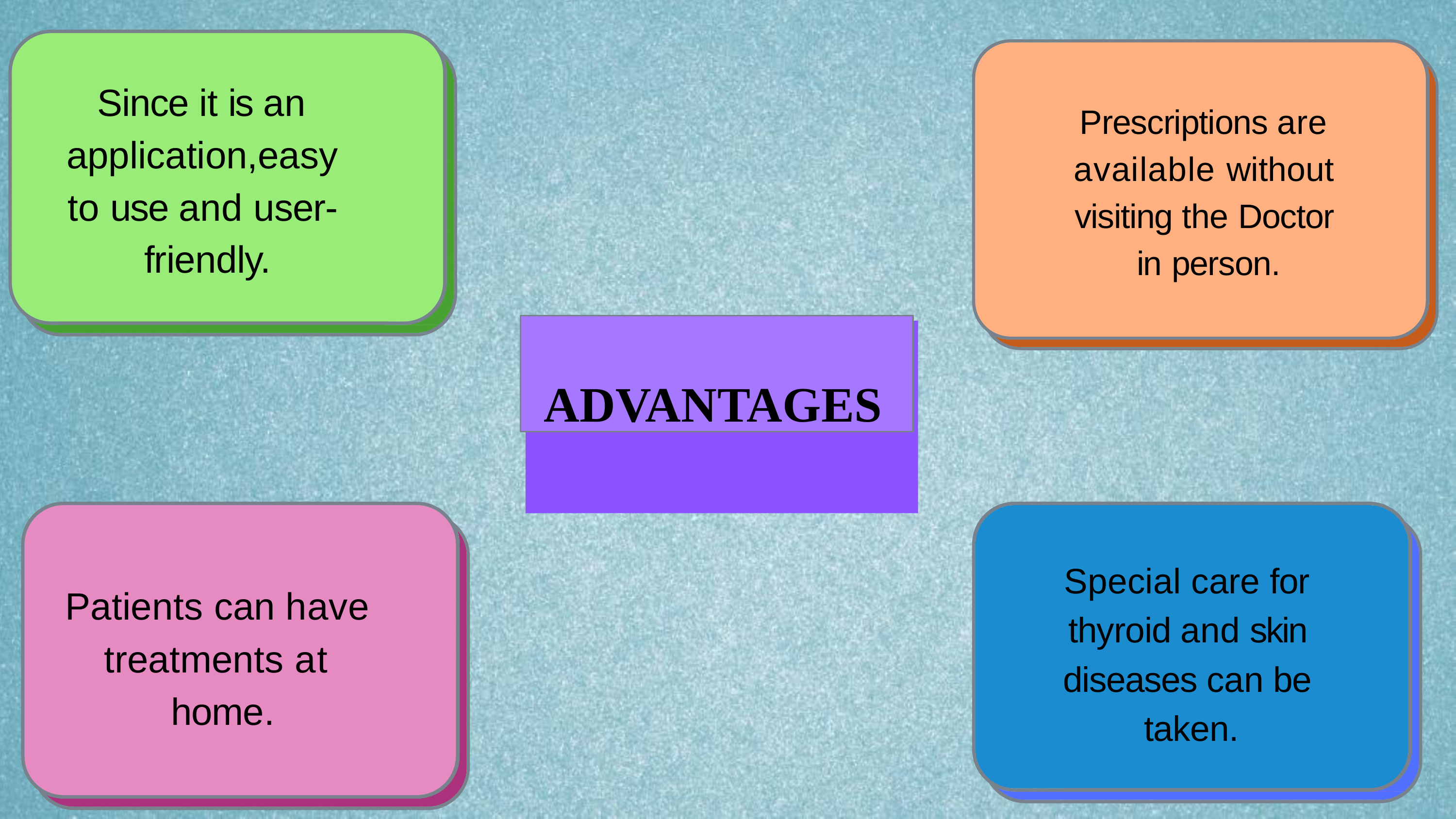

Since it is an  application,easy  to use and user-  friendly.
Prescriptions are  available without  visiting the Doctor  in person.
ADVANTAGES
Special care for  thyroid and skin  diseases can be  taken.
Patients can have  treatments at  home.